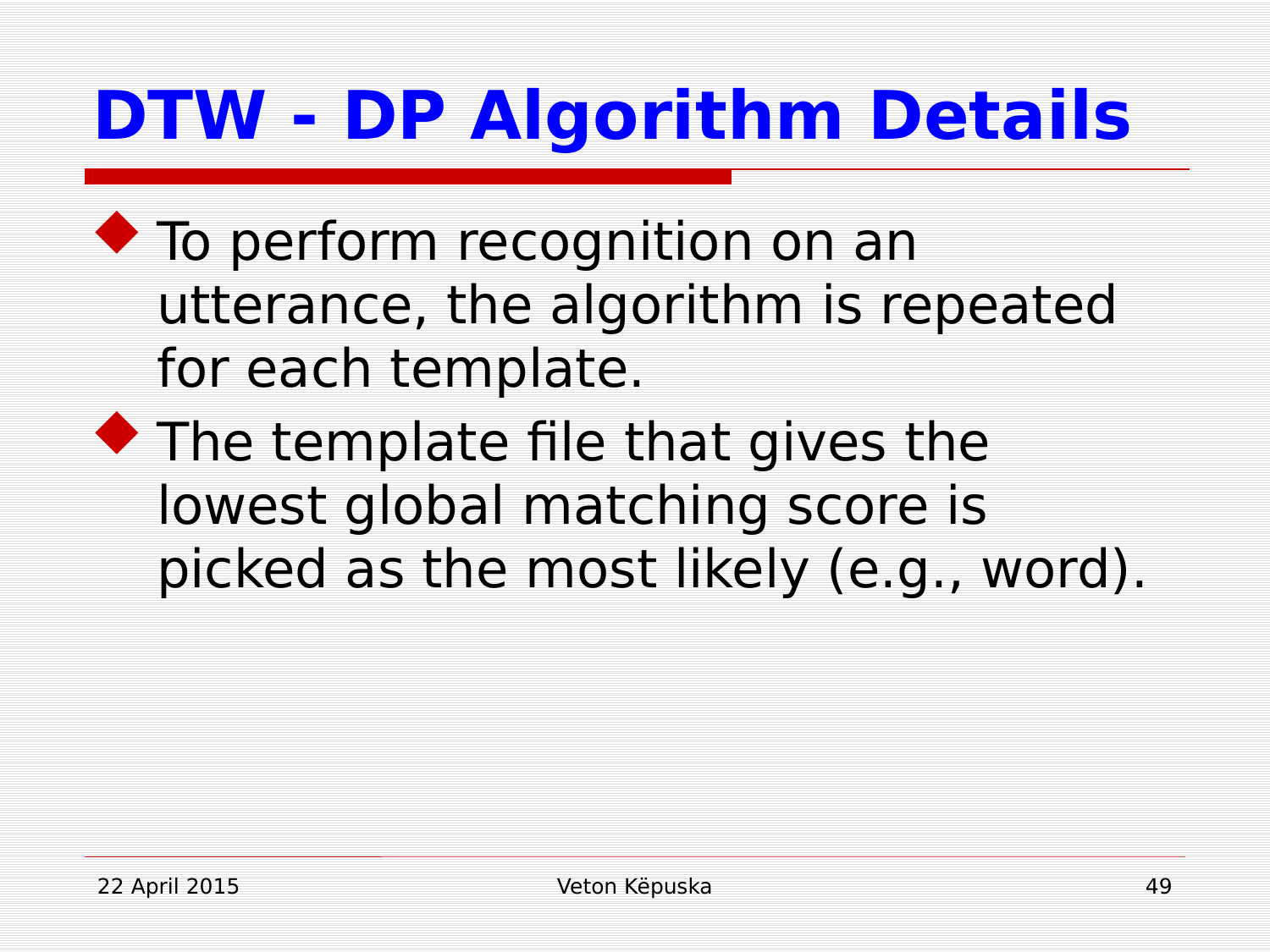

# DTW - DP Algorithm Details
To perform recognition on an utterance, the algorithm is repeated for each template.
The template file that gives the lowest global matching score is picked as the most likely (e.g., word).
22 April 2015
Veton Këpuska
49